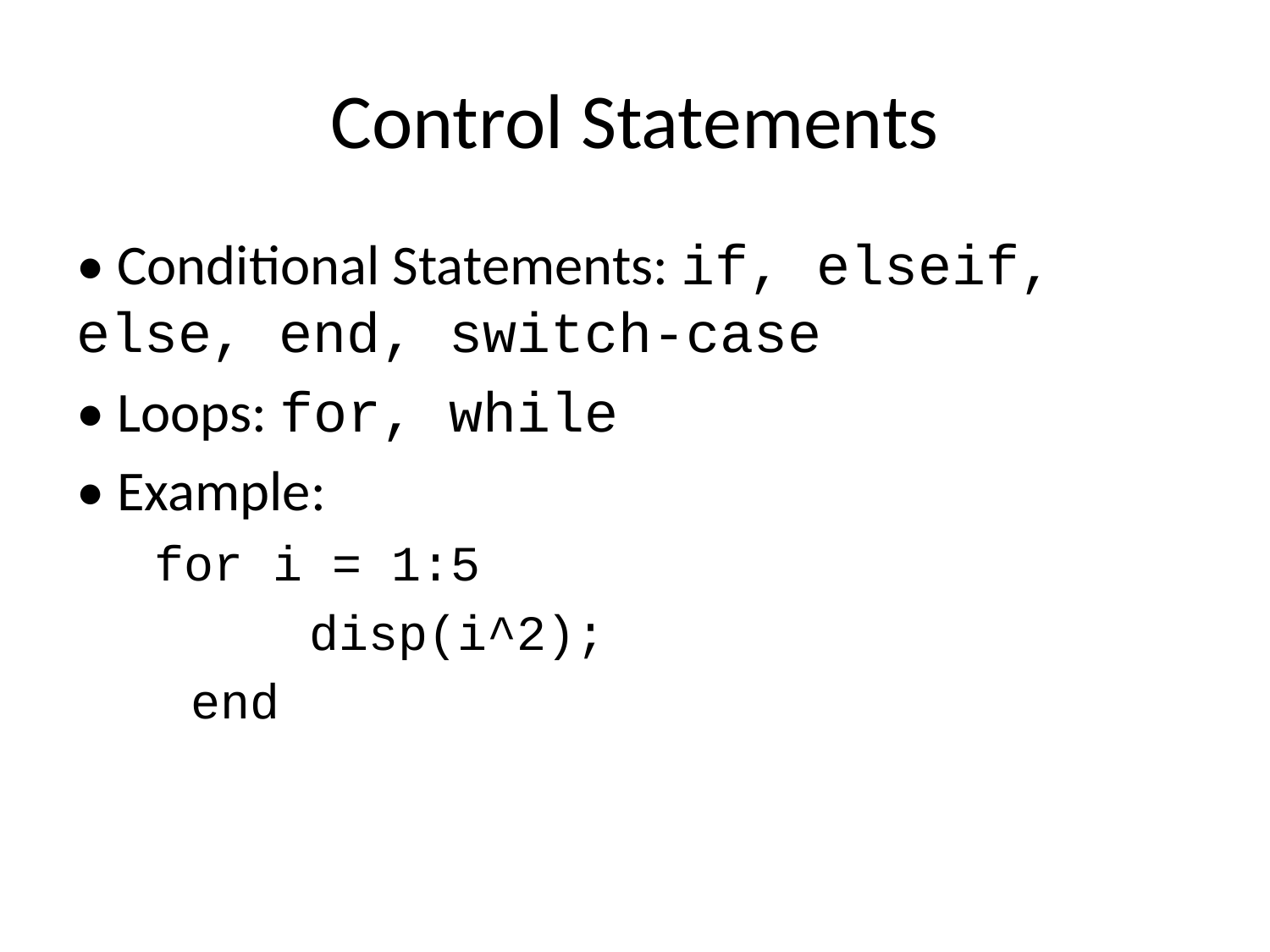

# Control Statements
• Conditional Statements: if, elseif, else, end, switch-case
• Loops: for, while
• Example:
  for i = 1:5
      disp(i^2);
  end